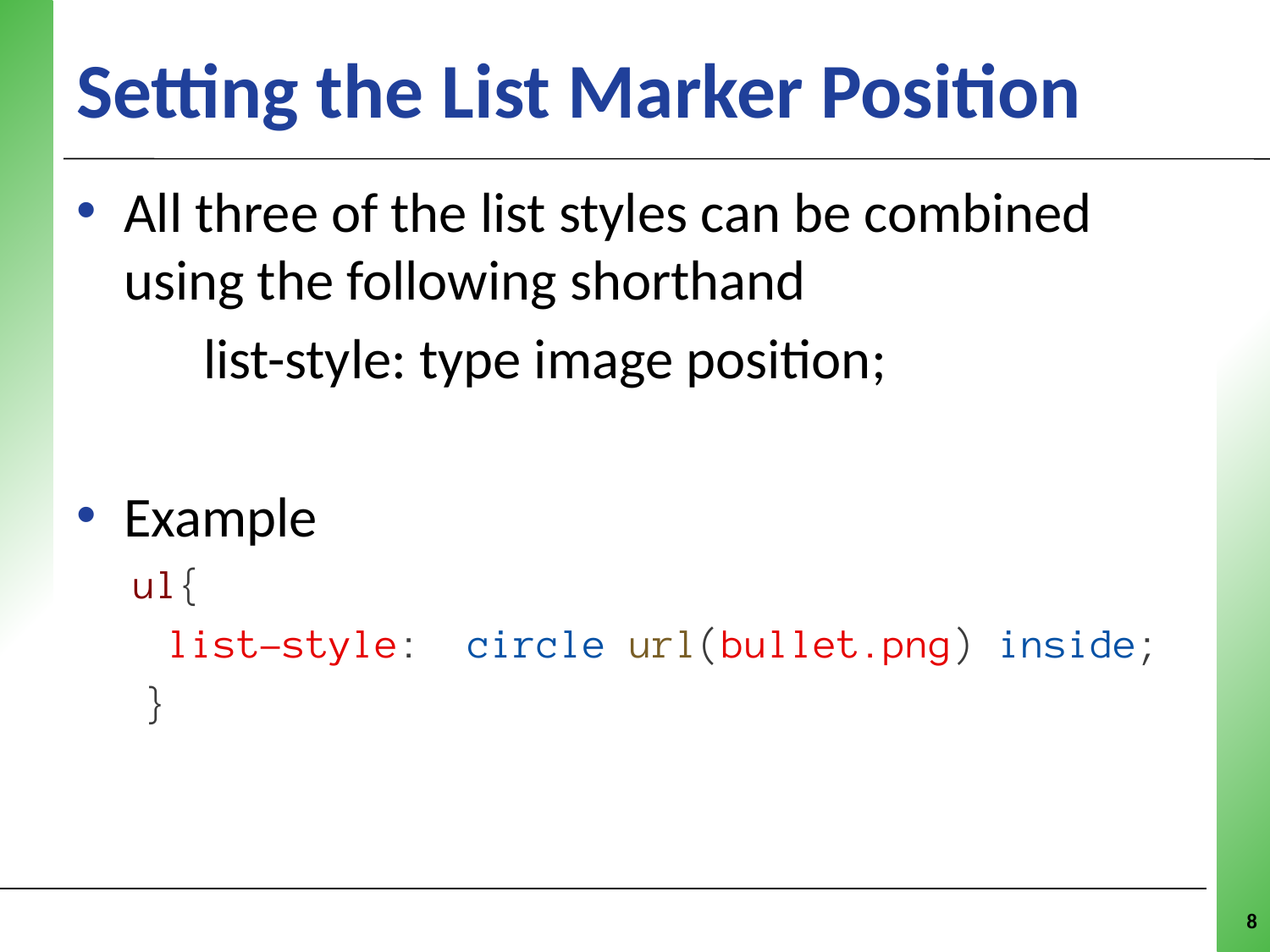

# Setting the List Marker Position
All three of the list styles can be combined using the following shorthand
	list-style: type image position;

Example
      ul{
    list-style:  circle url(bullet.png) inside;
   }

8